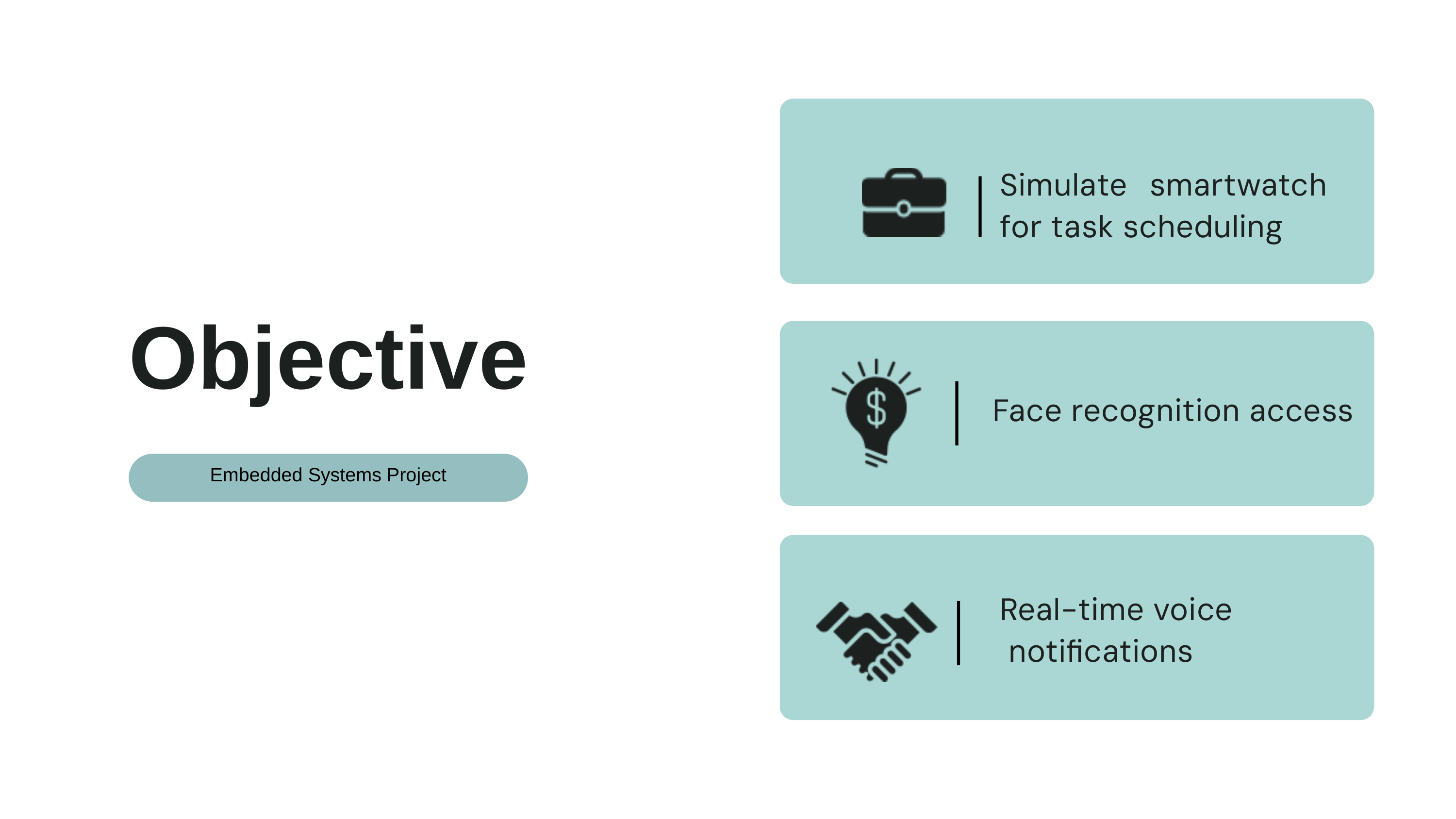

Simulate smartwatch for task scheduling

Objective

Face recognition access

Embedded Systems Project

Real-time voice
 notifications